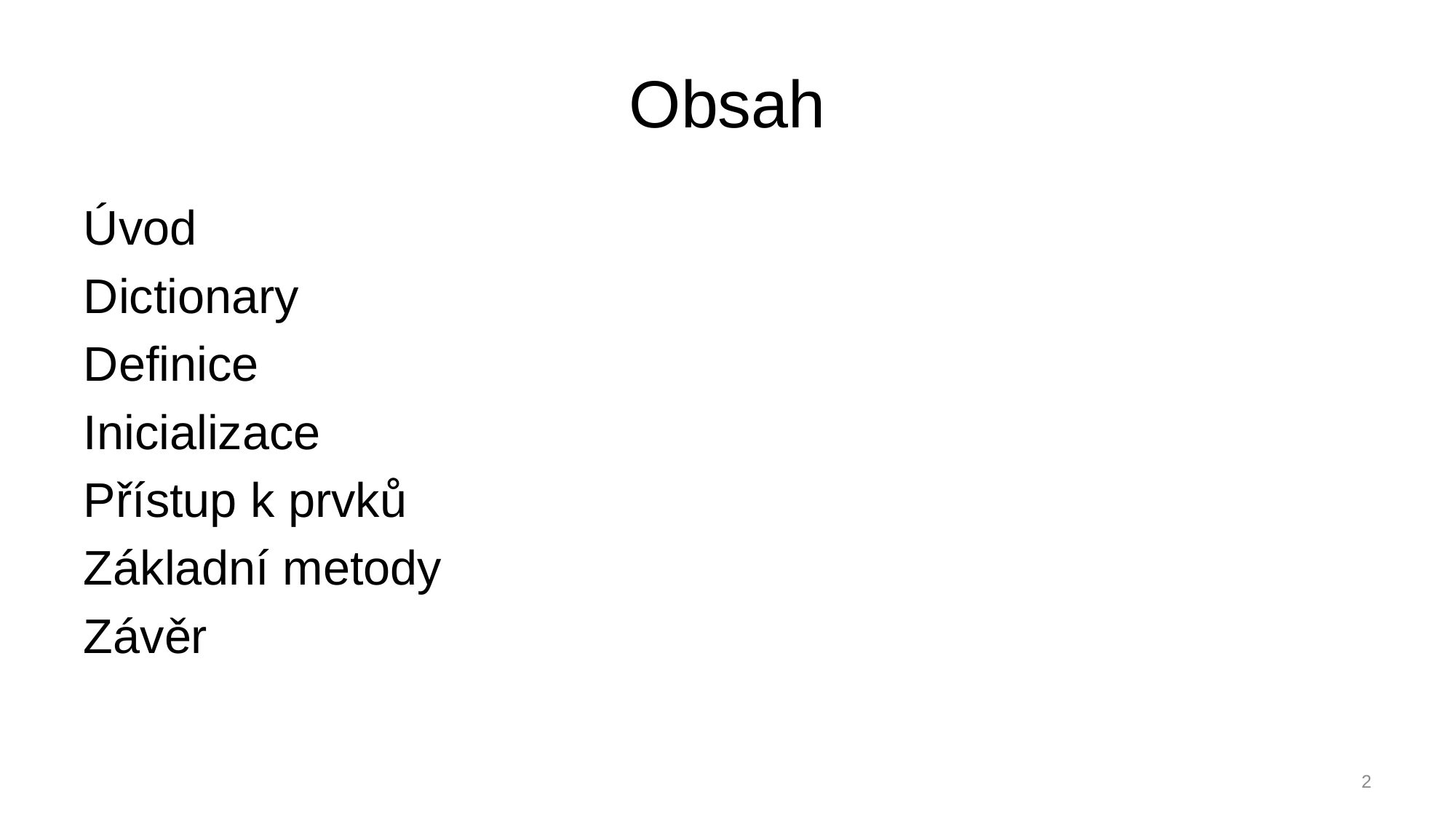

# Obsah
Úvod
Dictionary
Definice
Inicializace
Přístup k prvků
Základní metody
Závěr

2